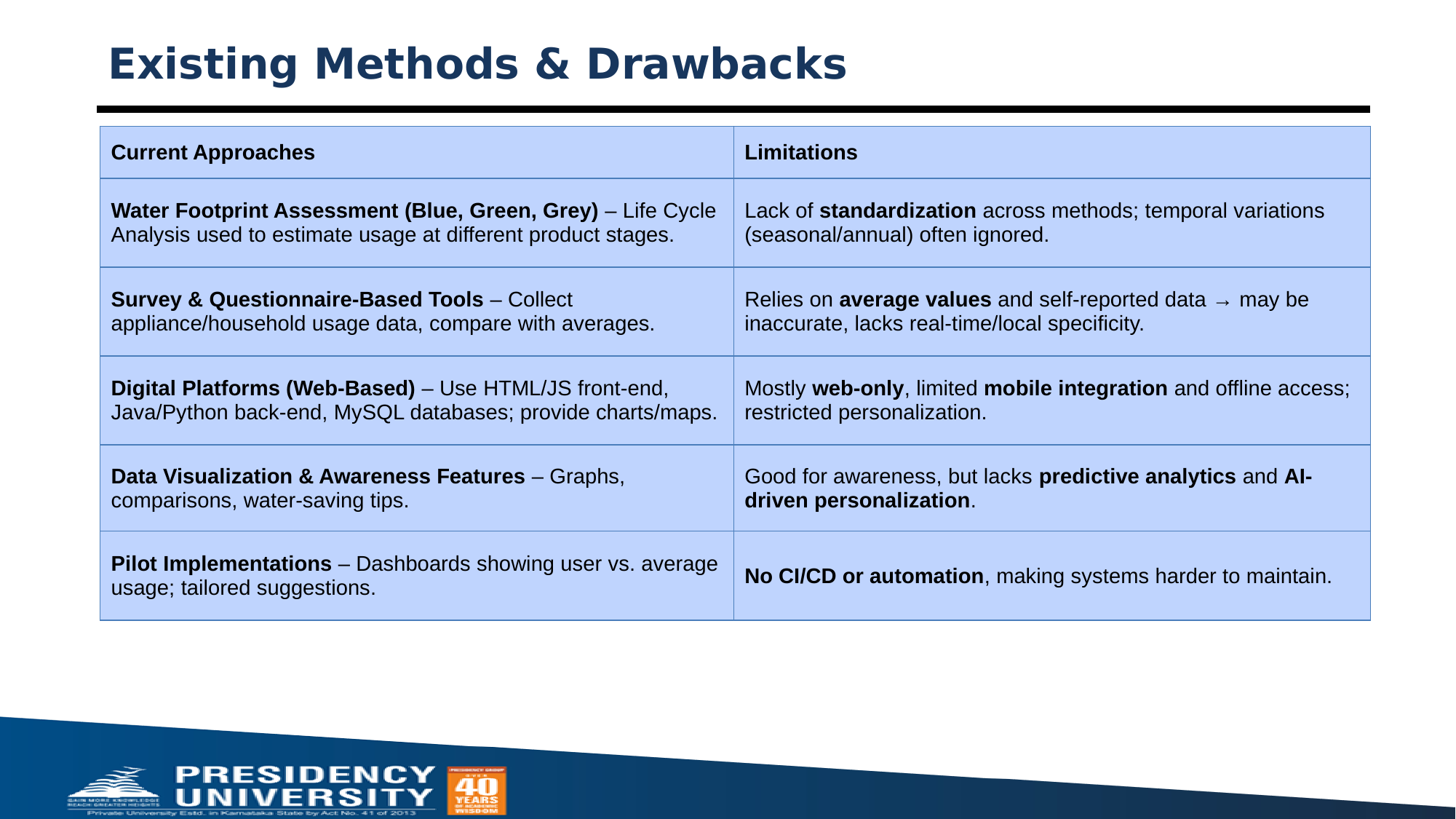

# Existing Methods & Drawbacks
| Current Approaches | Limitations |
| --- | --- |
| Water Footprint Assessment (Blue, Green, Grey) – Life Cycle Analysis used to estimate usage at different product stages. | Lack of standardization across methods; temporal variations (seasonal/annual) often ignored. |
| Survey & Questionnaire-Based Tools – Collect appliance/household usage data, compare with averages. | Relies on average values and self-reported data → may be inaccurate, lacks real-time/local specificity. |
| Digital Platforms (Web-Based) – Use HTML/JS front-end, Java/Python back-end, MySQL databases; provide charts/maps. | Mostly web-only, limited mobile integration and offline access; restricted personalization. |
| Data Visualization & Awareness Features – Graphs, comparisons, water-saving tips. | Good for awareness, but lacks predictive analytics and AI-driven personalization. |
| Pilot Implementations – Dashboards showing user vs. average usage; tailored suggestions. | No CI/CD or automation, making systems harder to maintain. |